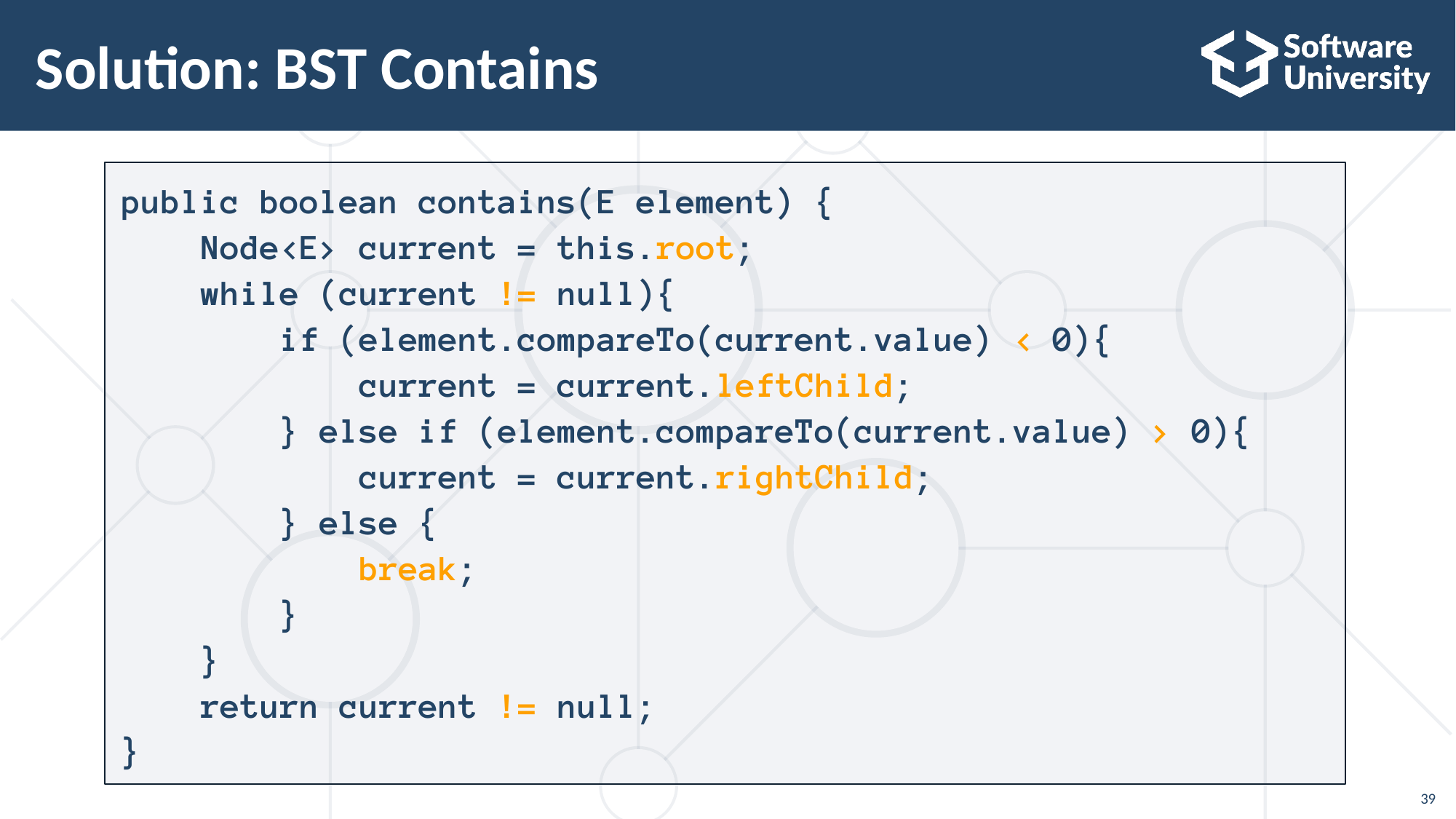

39
# Solution: BST Contains
public boolean contains(E element) {
    Node<E> current = this.root;
    while (current != null){
        if (element.compareTo(current.value) < 0){
            current = current.leftChild;
        } else if (element.compareTo(current.value) > 0){
            current = current.rightChild;
        } else {
            break;
        }
    }
    return current != null;
}